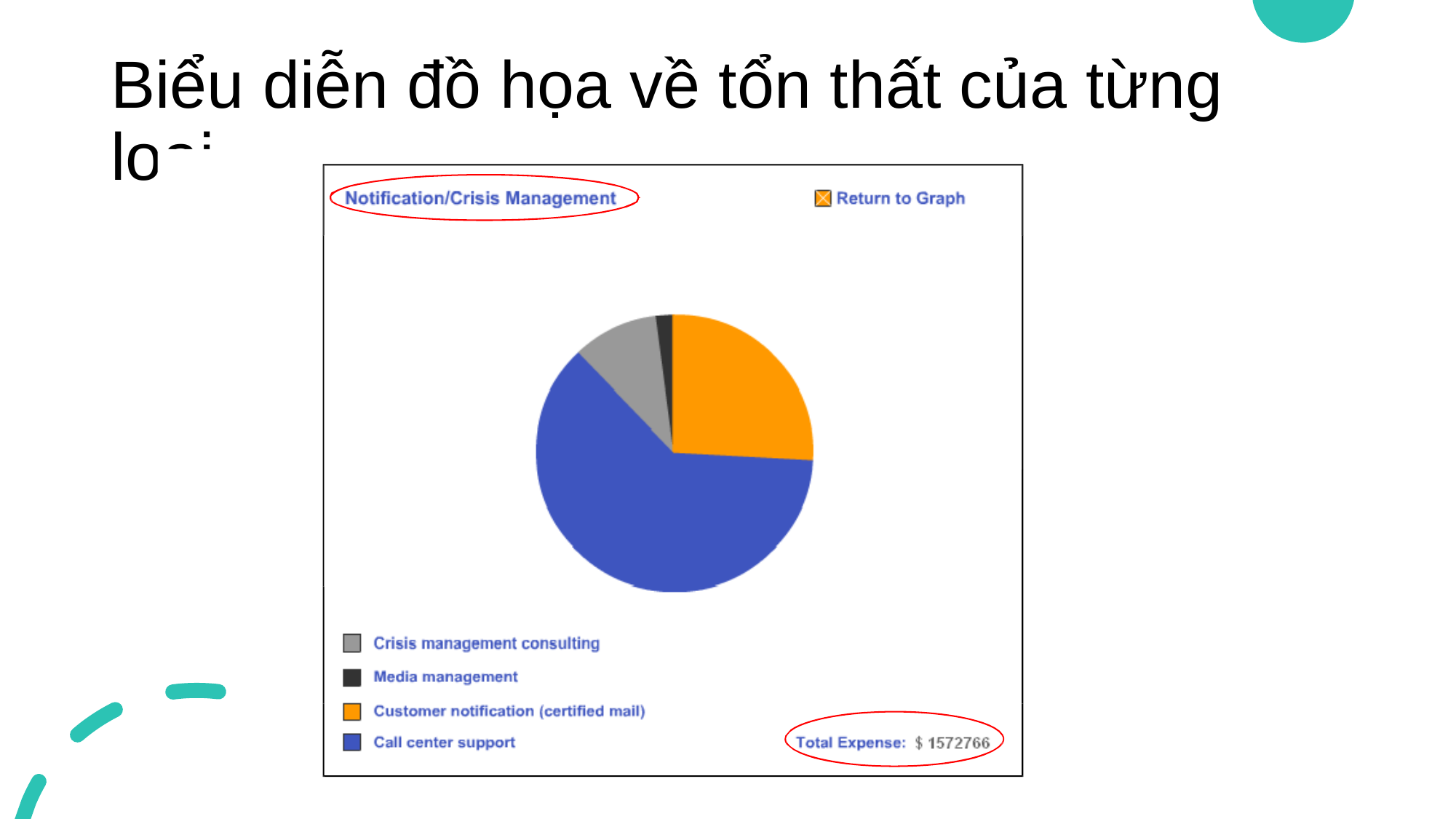

# Biểu diễn đồ họa về tổn thất của từng loại